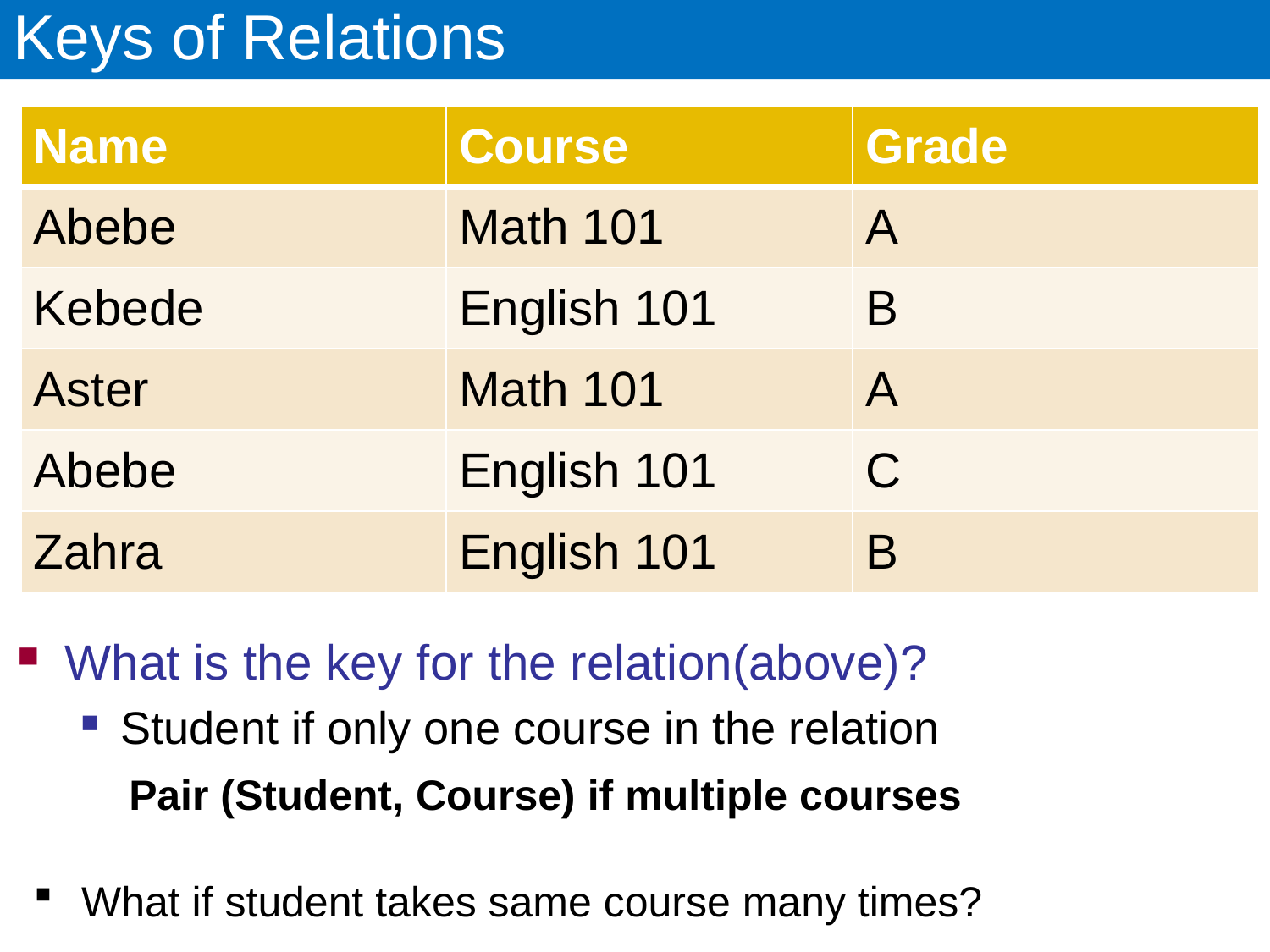

# Keys of Relations
| Name | Course | Grade |
| --- | --- | --- |
| Abebe | Math 101 | A |
| Kebede | English 101 | B |
| Aster | Math 101 | A |
| Abebe | English 101 | C |
| Zahra | English 101 | B |
What is the key for the relation(above)?
Student if only one course in the relation
Pair (Student, Course) if multiple courses
What if student takes same course many times?